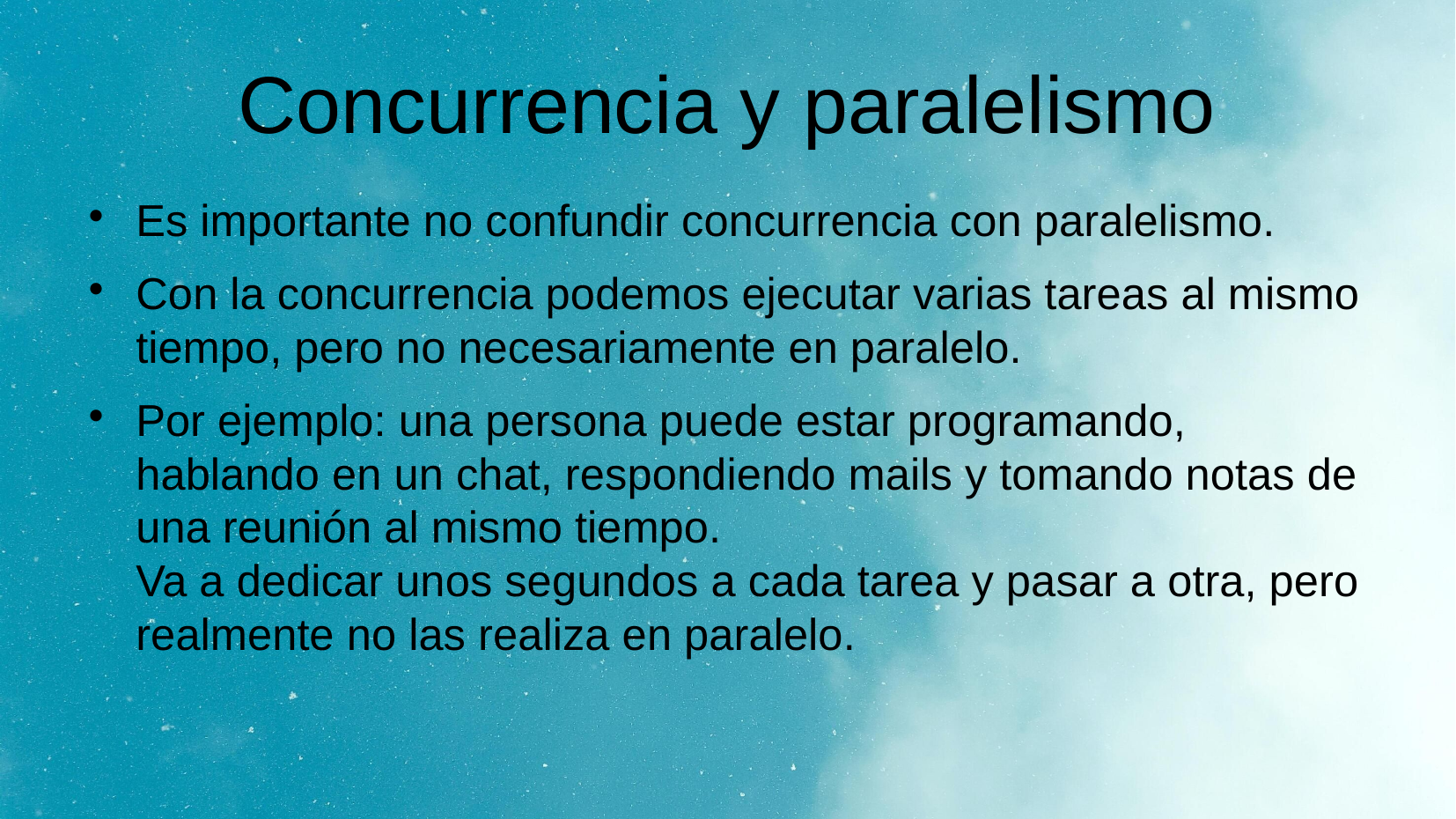

# Concurrencia y paralelismo
Es importante no confundir concurrencia con paralelismo.
Con la concurrencia podemos ejecutar varias tareas al mismo tiempo, pero no necesariamente en paralelo.
Por ejemplo: una persona puede estar programando, hablando en un chat, respondiendo mails y tomando notas de una reunión al mismo tiempo.
Va a dedicar unos segundos a cada tarea y pasar a otra, pero realmente no las realiza en paralelo.